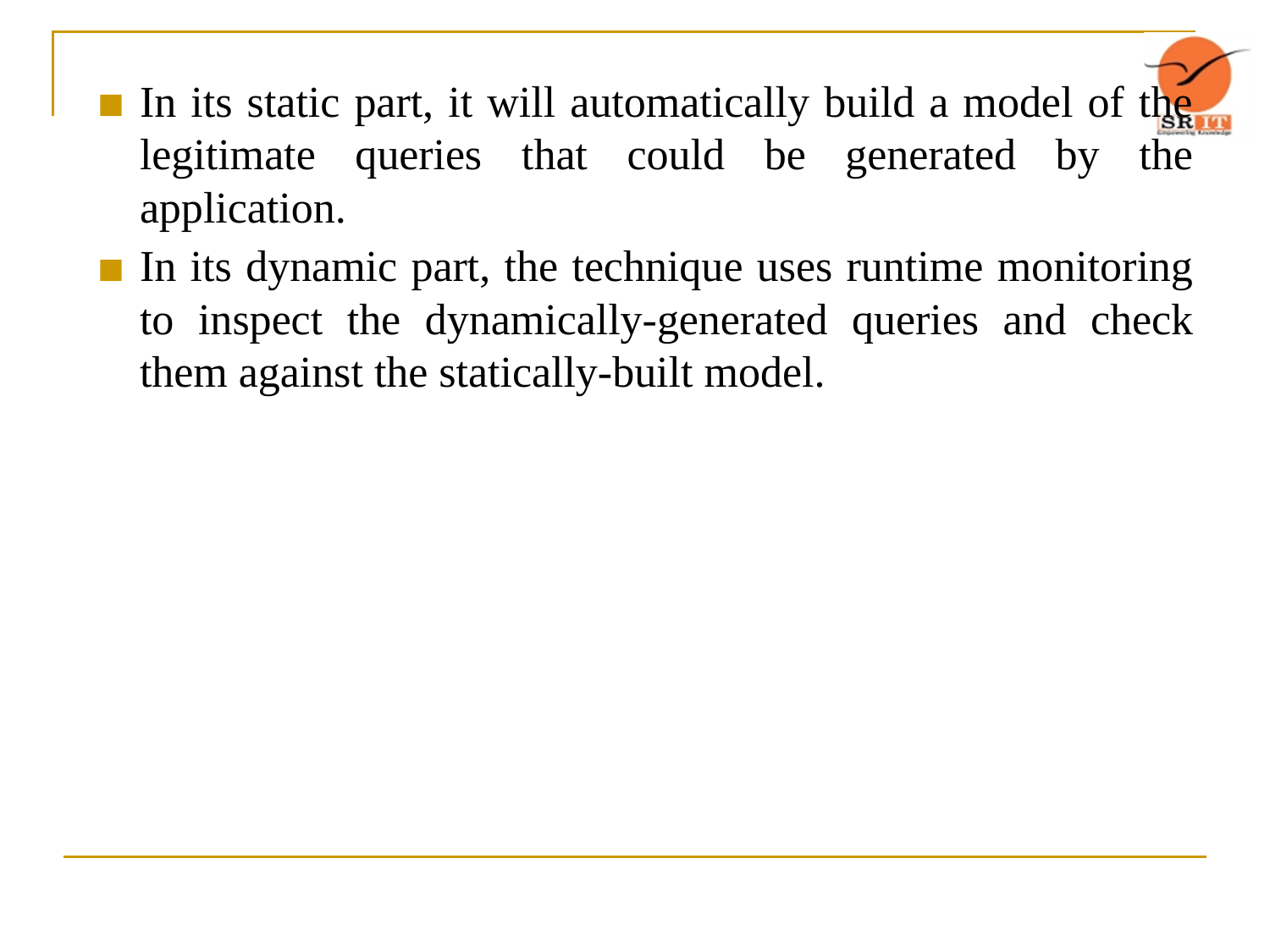

In its static part, it will automatically build a model of the legitimate queries that could be generated by the application.
In its dynamic part, the technique uses runtime monitoring to inspect the dynamically-generated queries and check them against the statically-built model.